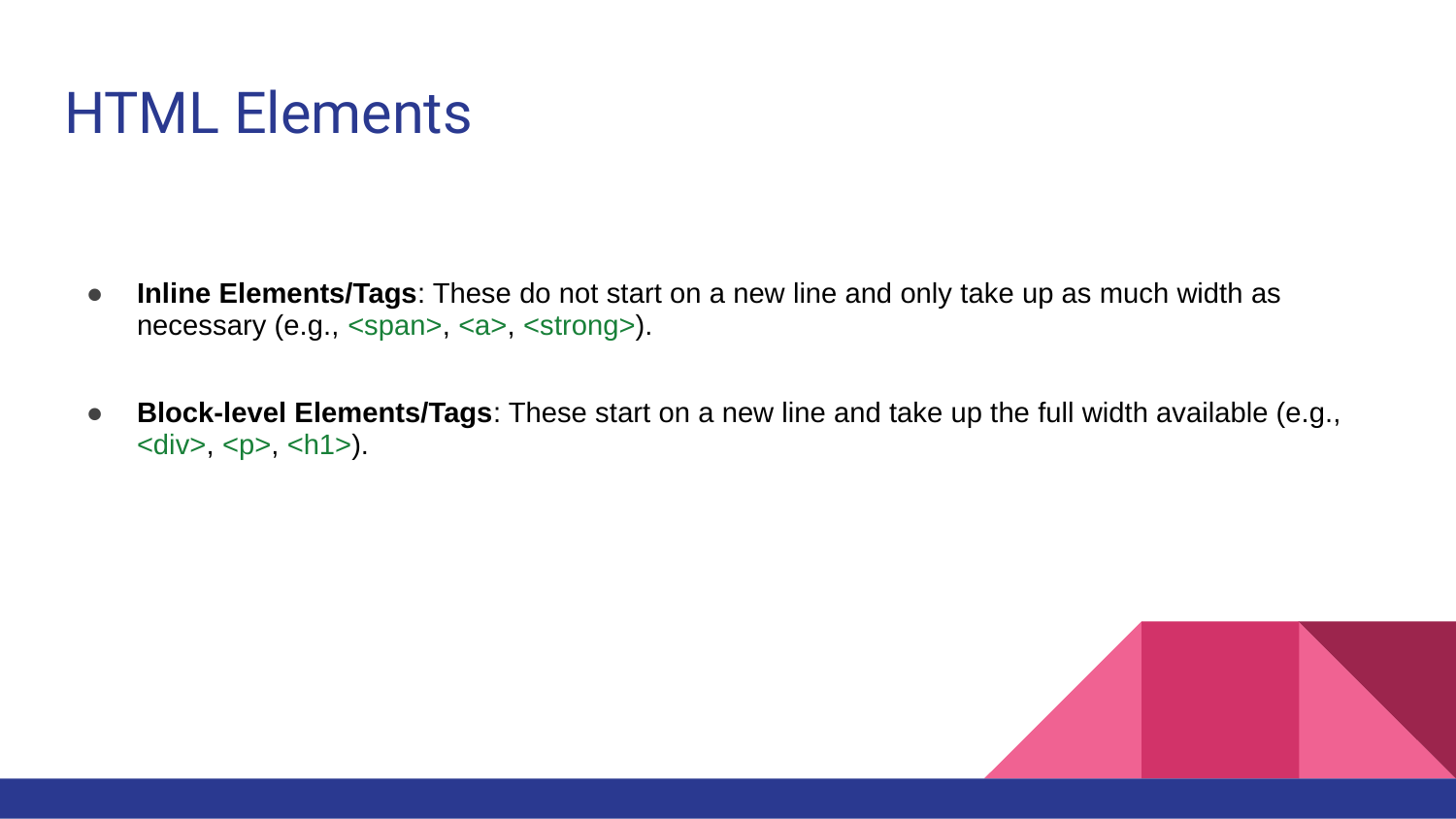

# HTML Elements

Inline Elements/Tags: These do not start on a new line and only take up as much width as necessary (e.g., <span>, <a>, <strong>).

Block-level Elements/Tags: These start on a new line and take up the full width available (e.g., <div>, <p>, <h1>).